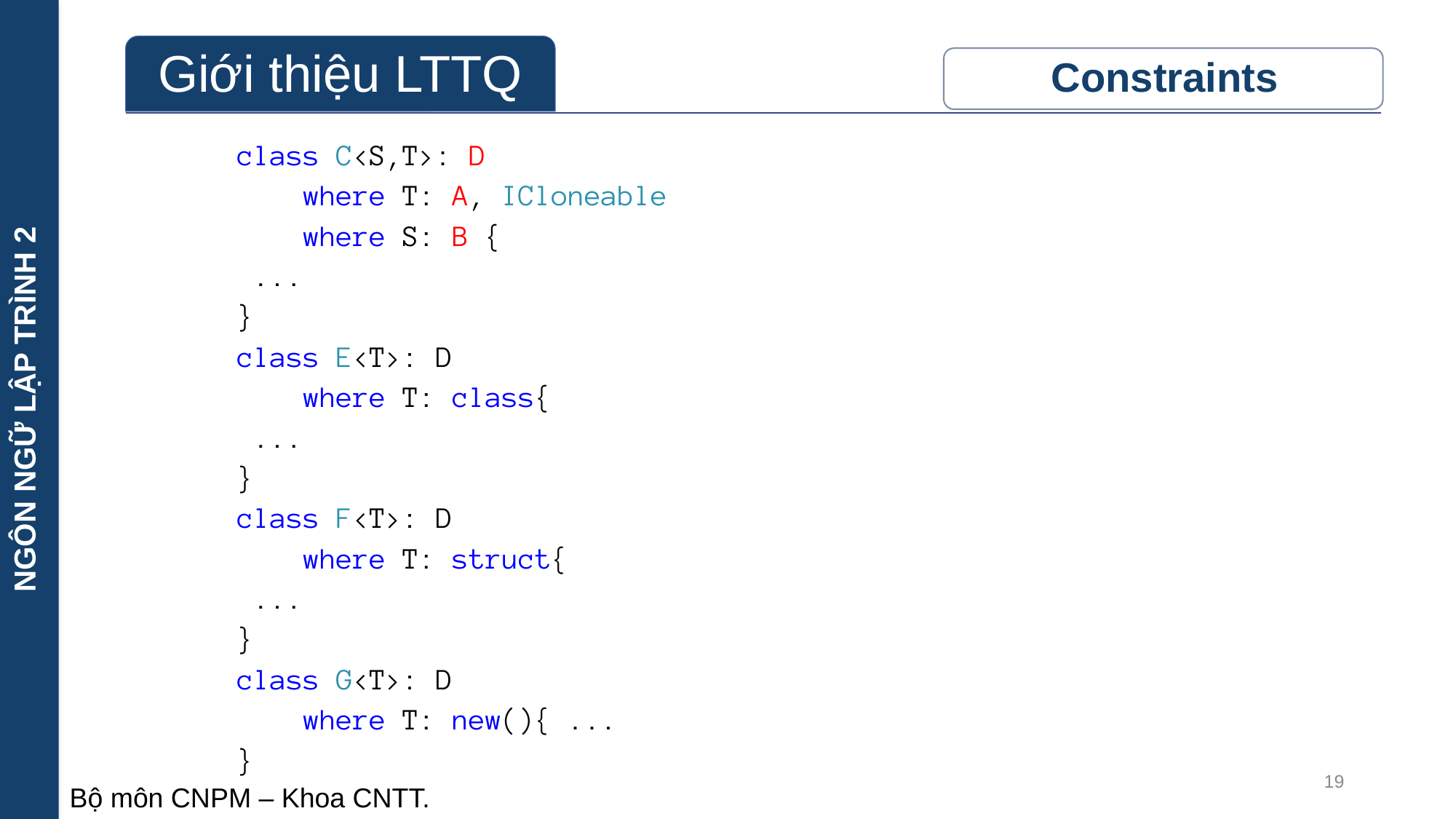

NGÔN NGỮ LẬP TRÌNH 2
Giới thiệu LTTQ
Constraints
class C<S,T>: D
    where T: A, ICloneable
    where S: B {
 ...
}
class E<T>: D
    where T: class{
 ...
}
class F<T>: D
    where T: struct{
 ...
}
class G<T>: D
    where T: new(){ ...
}
19
Bộ môn CNPM – Khoa CNTT.